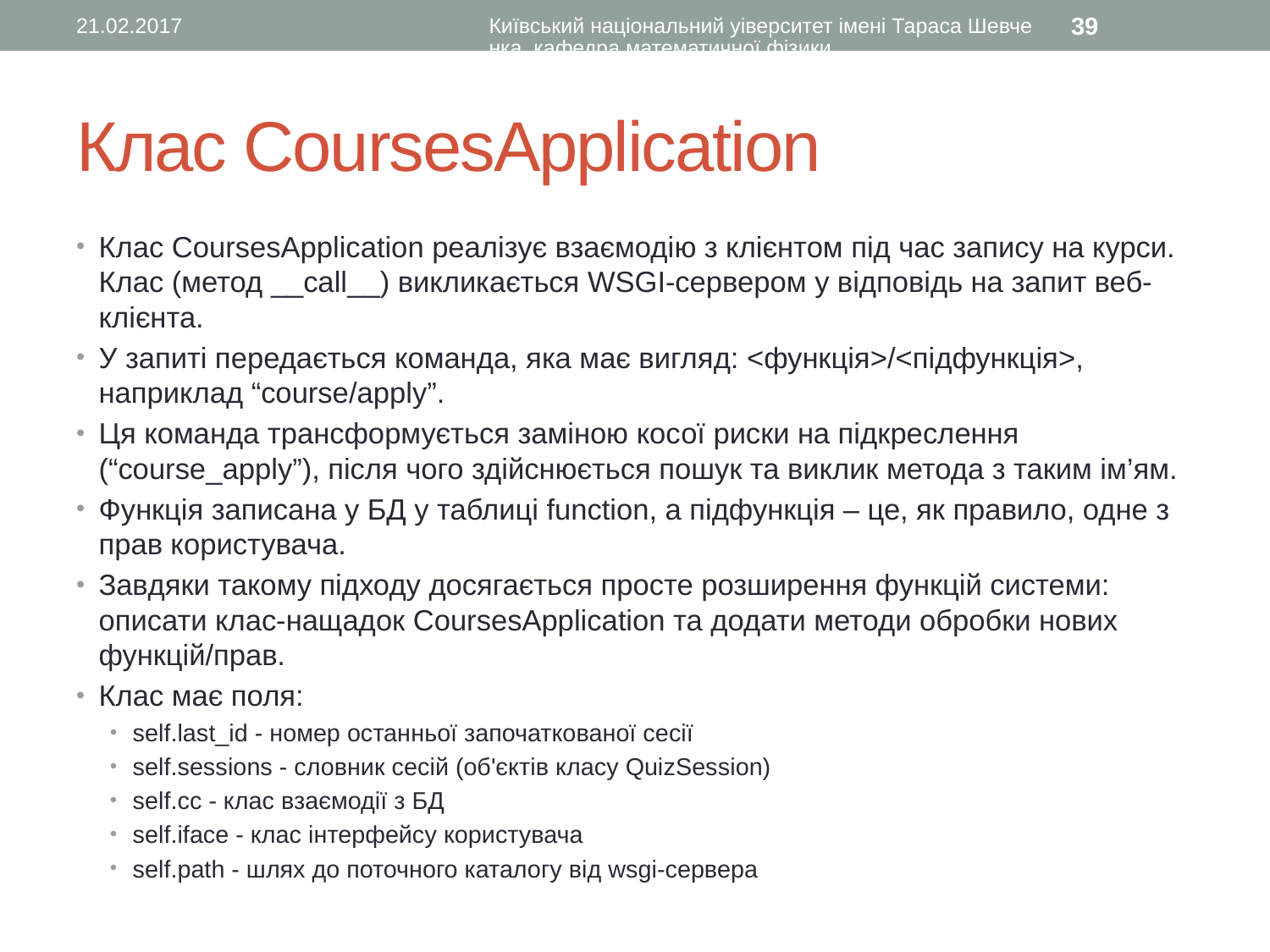

21.02.2017
Київський національний уіверситет імені Тараса Шевченка, кафедра математичної фізики
39
# Клас CoursesApplication
Клас CoursesApplication реалізує взаємодію з клієнтом під час запису на курси. Клас (метод __call__) викликається WSGI-сервером у відповідь на запит веб-клієнта.
У запиті передається команда, яка має вигляд: <функція>/<підфункція>, наприклад “course/apply”.
Ця команда трансформується заміною косої риски на підкреслення (“course_apply”), після чого здійснюється пошук та виклик метода з таким ім’ям.
Функція записана у БД у таблиці function, а підфункція – це, як правило, одне з прав користувача.
Завдяки такому підходу досягається просте розширення функцій системи: описати клас-нащадок CoursesApplication та додати методи обробки нових функцій/прав.
Клас має поля:
self.last_id - номер останньої започаткованої сесії
self.sessions - словник сесій (об'єктів класу QuizSession)
self.сс - клас взаємодії з БД
self.iface - клас інтерфейсу користувача
self.path - шлях до поточного каталогу від wsgi-сервера